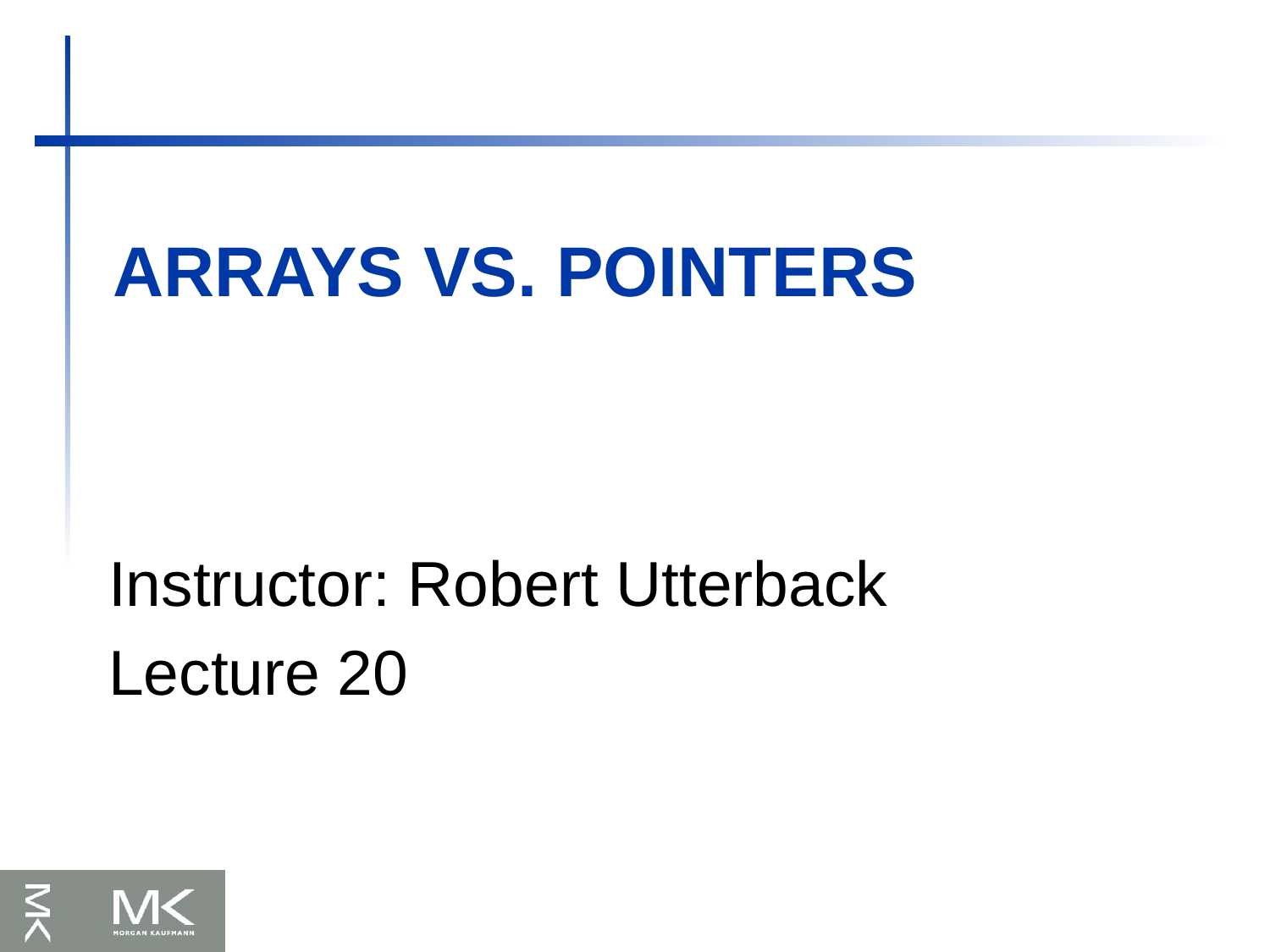

# Arrays vs. Pointers
Instructor: Robert Utterback
Lecture 20